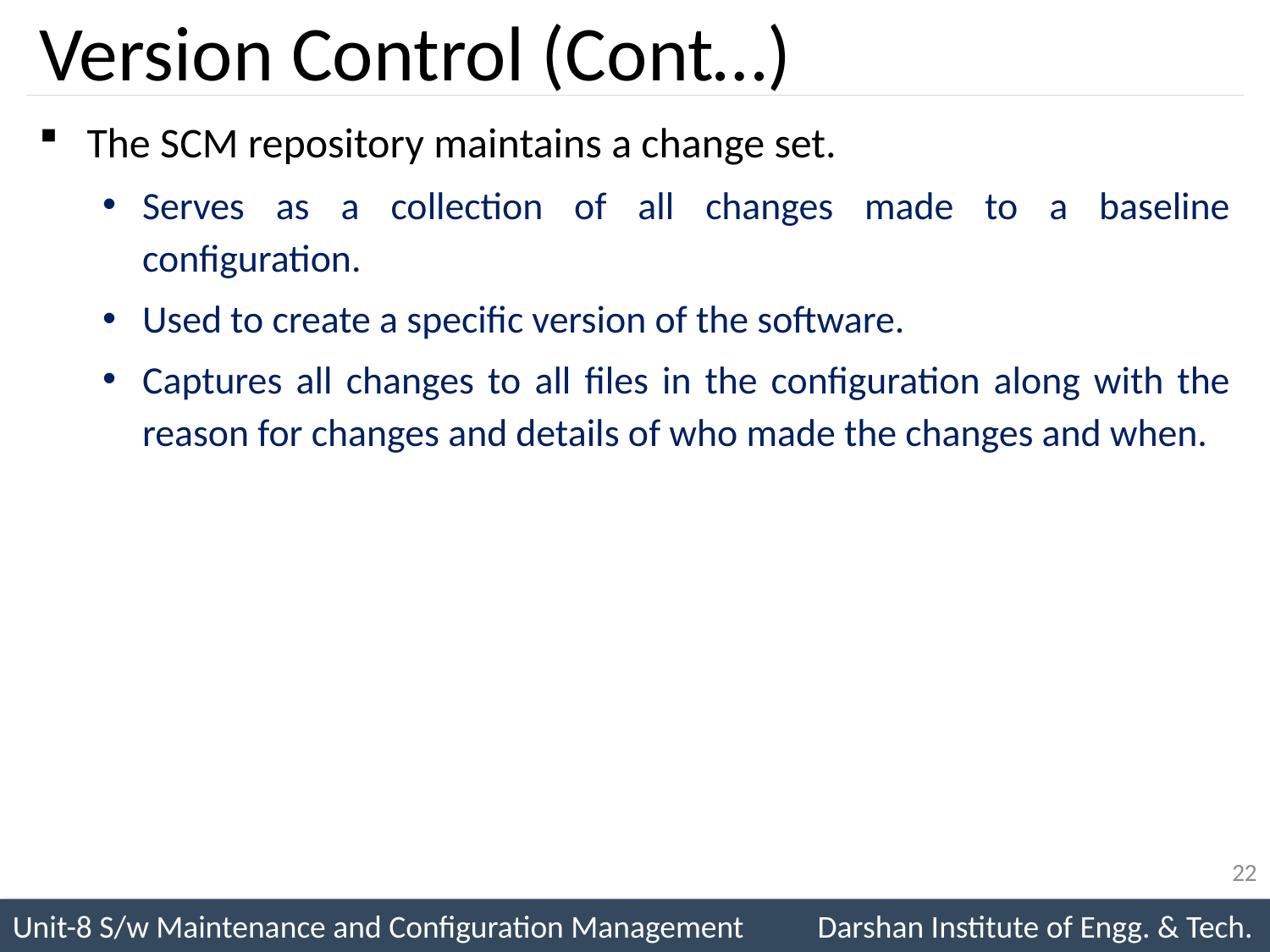

# Version Control (Cont…)
The SCM repository maintains a change set.
Serves as a collection of all changes made to a baseline configuration.
Used to create a specific version of the software.
Captures all changes to all files in the configuration along with the reason for changes and details of who made the changes and when.
22